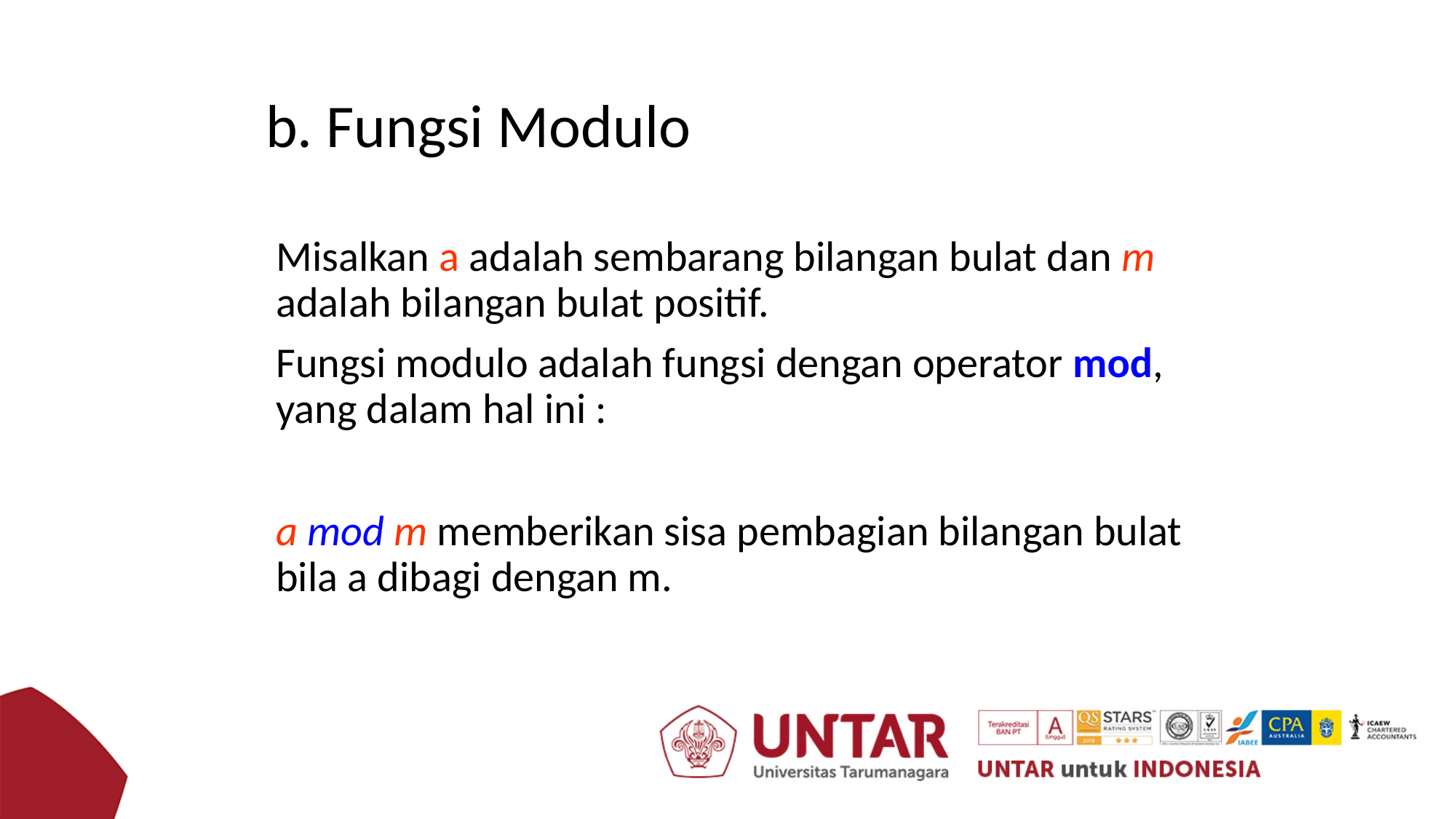

# b. Fungsi Modulo
	Misalkan a adalah sembarang bilangan bulat dan m adalah bilangan bulat positif.
	Fungsi modulo adalah fungsi dengan operator mod, yang dalam hal ini :

	a mod m memberikan sisa pembagian bilangan bulat bila a dibagi dengan m.